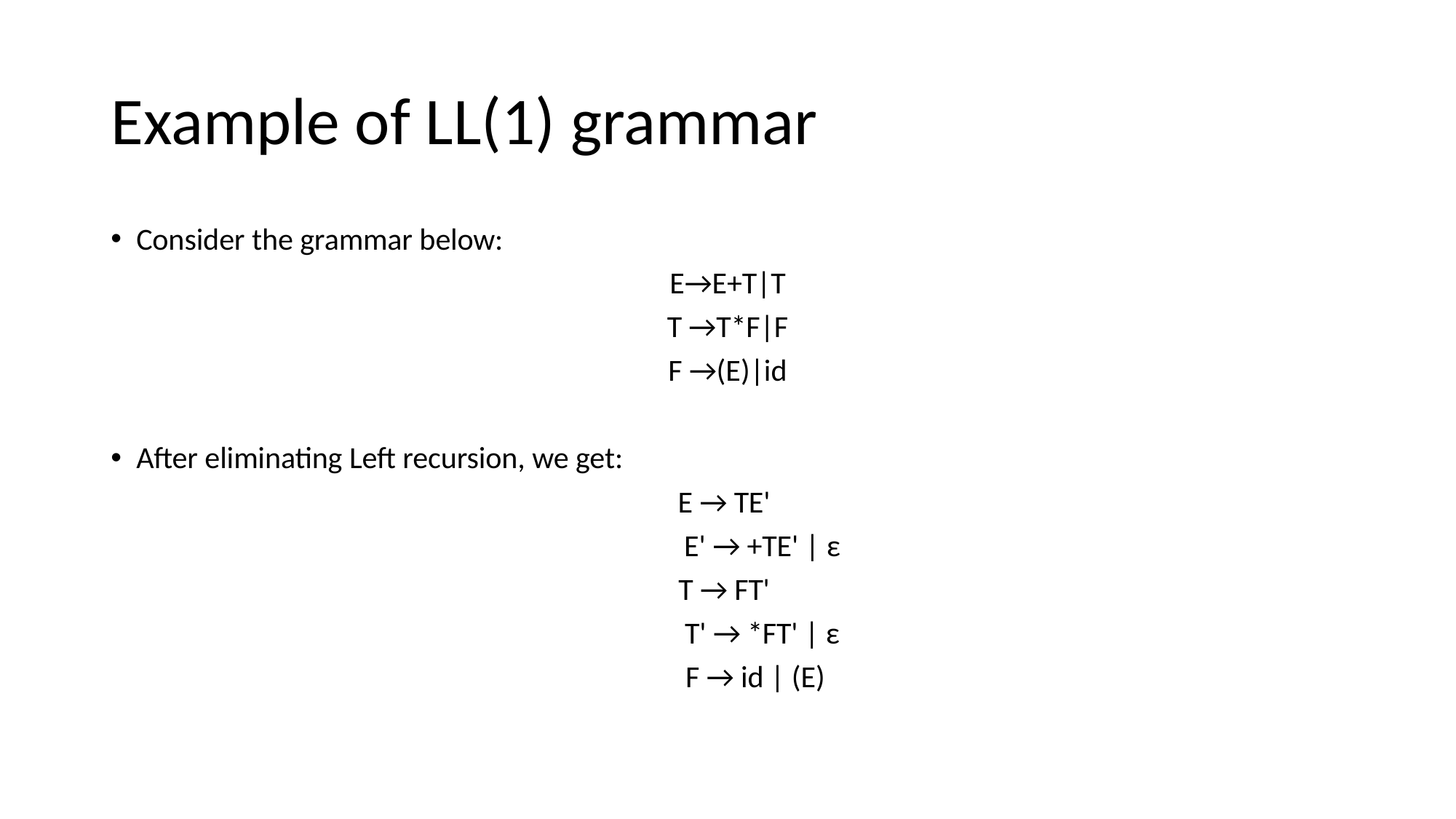

# Example of LL(1) grammar
Consider the grammar below:
E→E+T|T
T →T*F|F
F →(E)|id

After eliminating Left recursion, we get:
E → TE'
          E' → +TE' | ε
T → FT'
          T' → *FT' | ε
         F → id | (E)